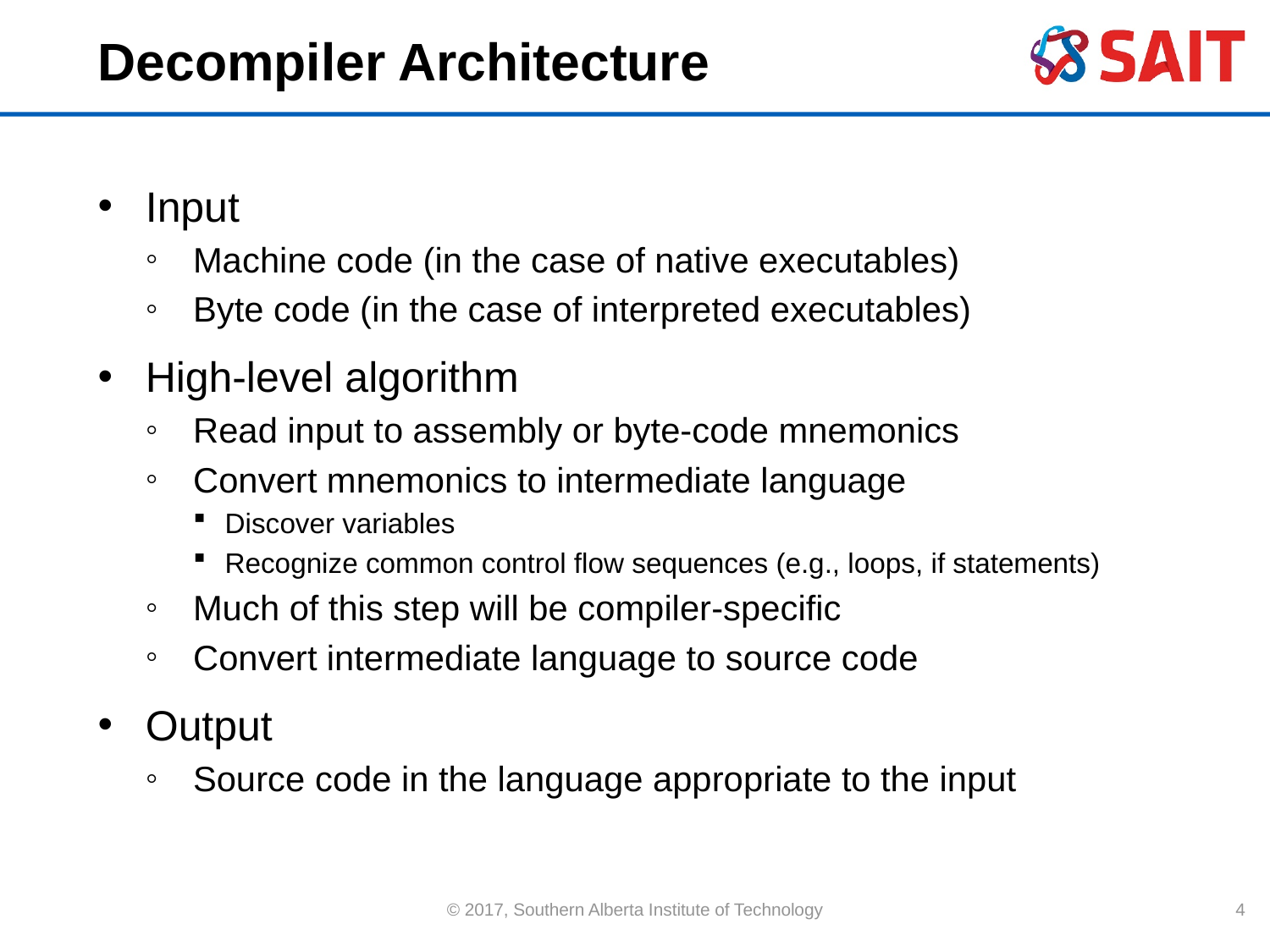

# Decompiler Architecture
Input
Machine code (in the case of native executables)
Byte code (in the case of interpreted executables)
High-level algorithm
Read input to assembly or byte-code mnemonics
Convert mnemonics to intermediate language
Discover variables
Recognize common control flow sequences (e.g., loops, if statements)
Much of this step will be compiler-specific
Convert intermediate language to source code
Output
Source code in the language appropriate to the input